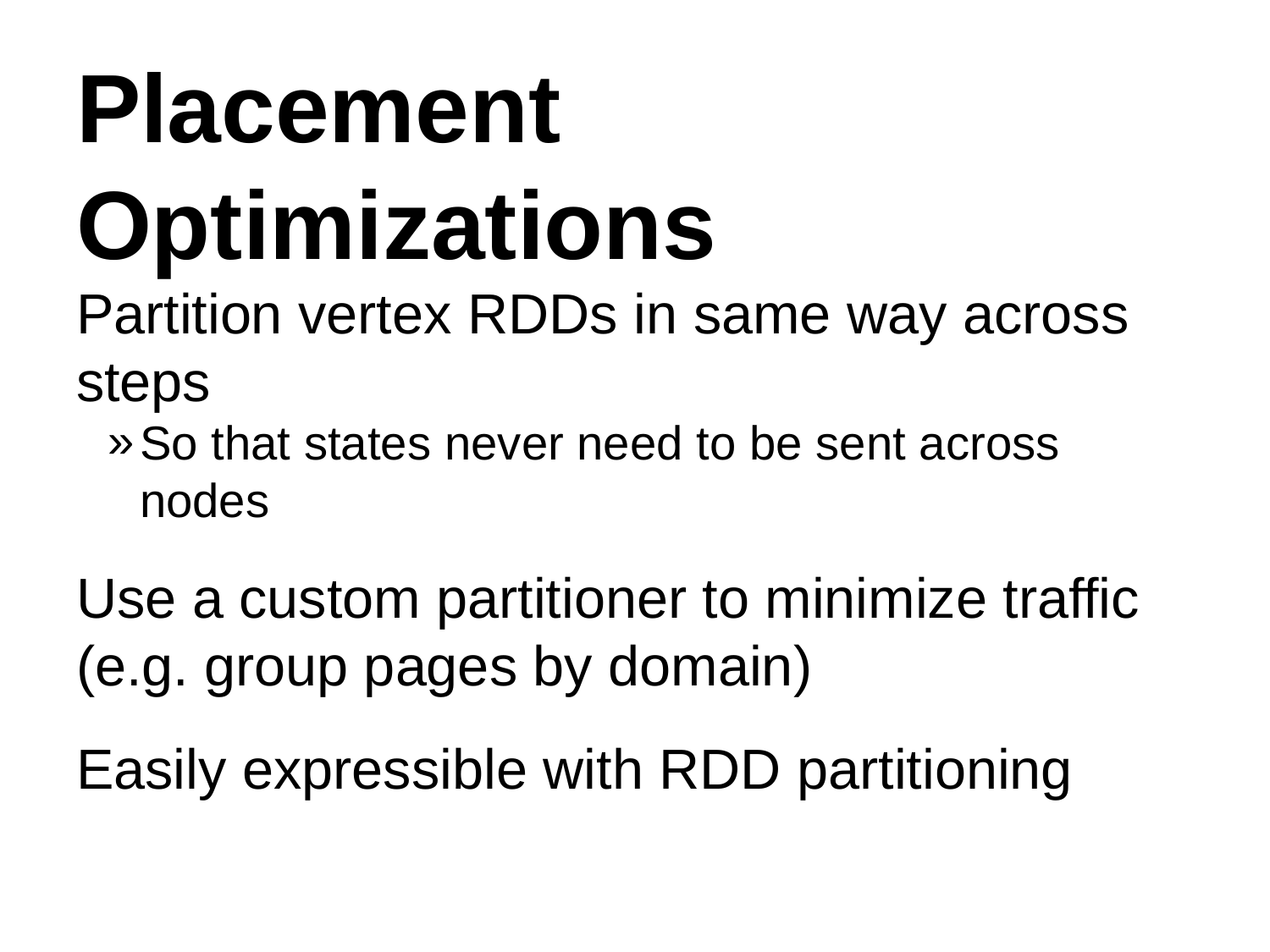

# Placement Optimizations
Partition vertex RDDs in same way across steps
So that states never need to be sent across nodes
Use a custom partitioner to minimize traffic (e.g. group pages by domain)
Easily expressible with RDD partitioning